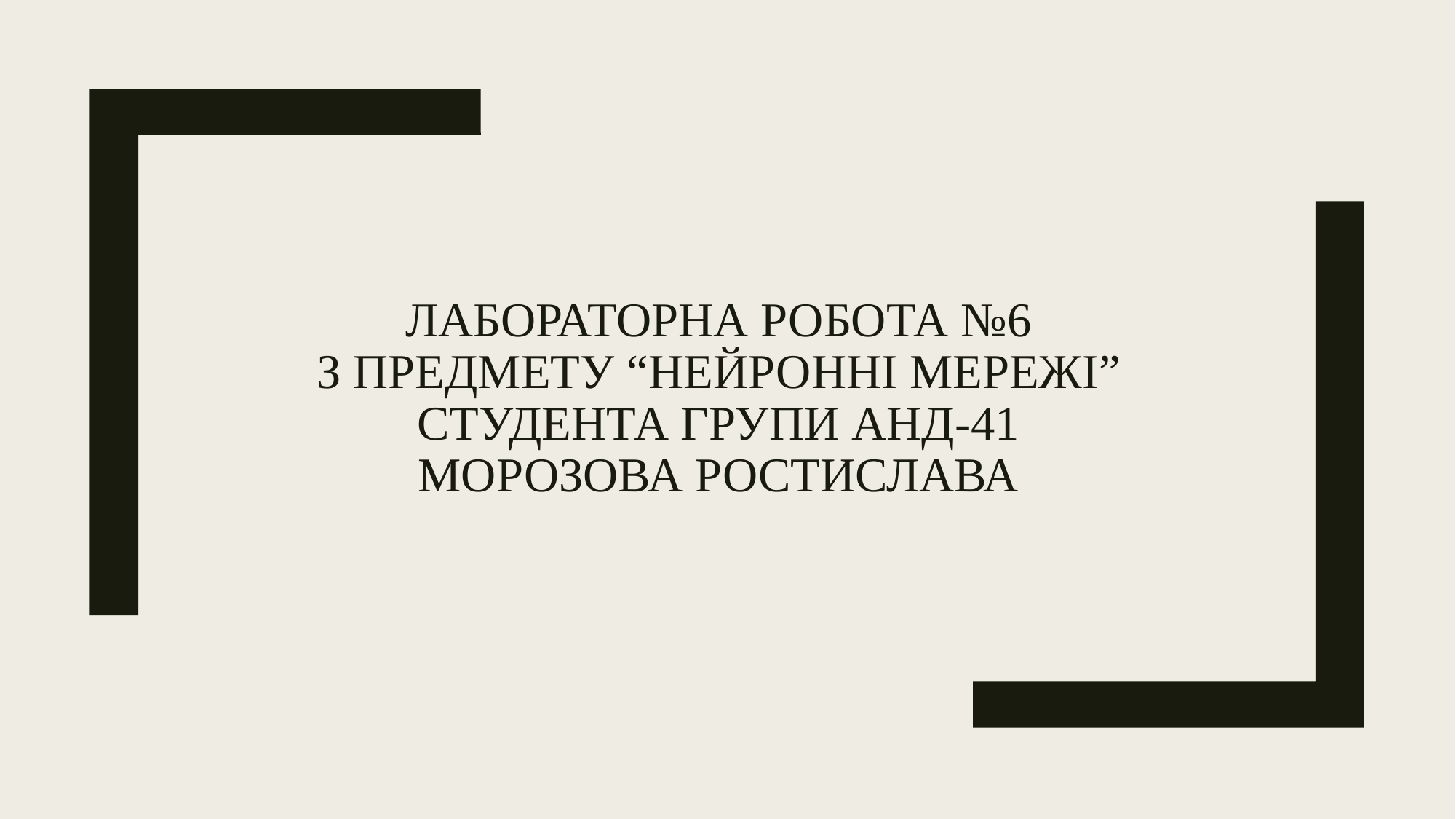

# Лабораторна робота №6 з предмету “Нейронні мережі” студента групи АнД-41 Морозова Ростислава